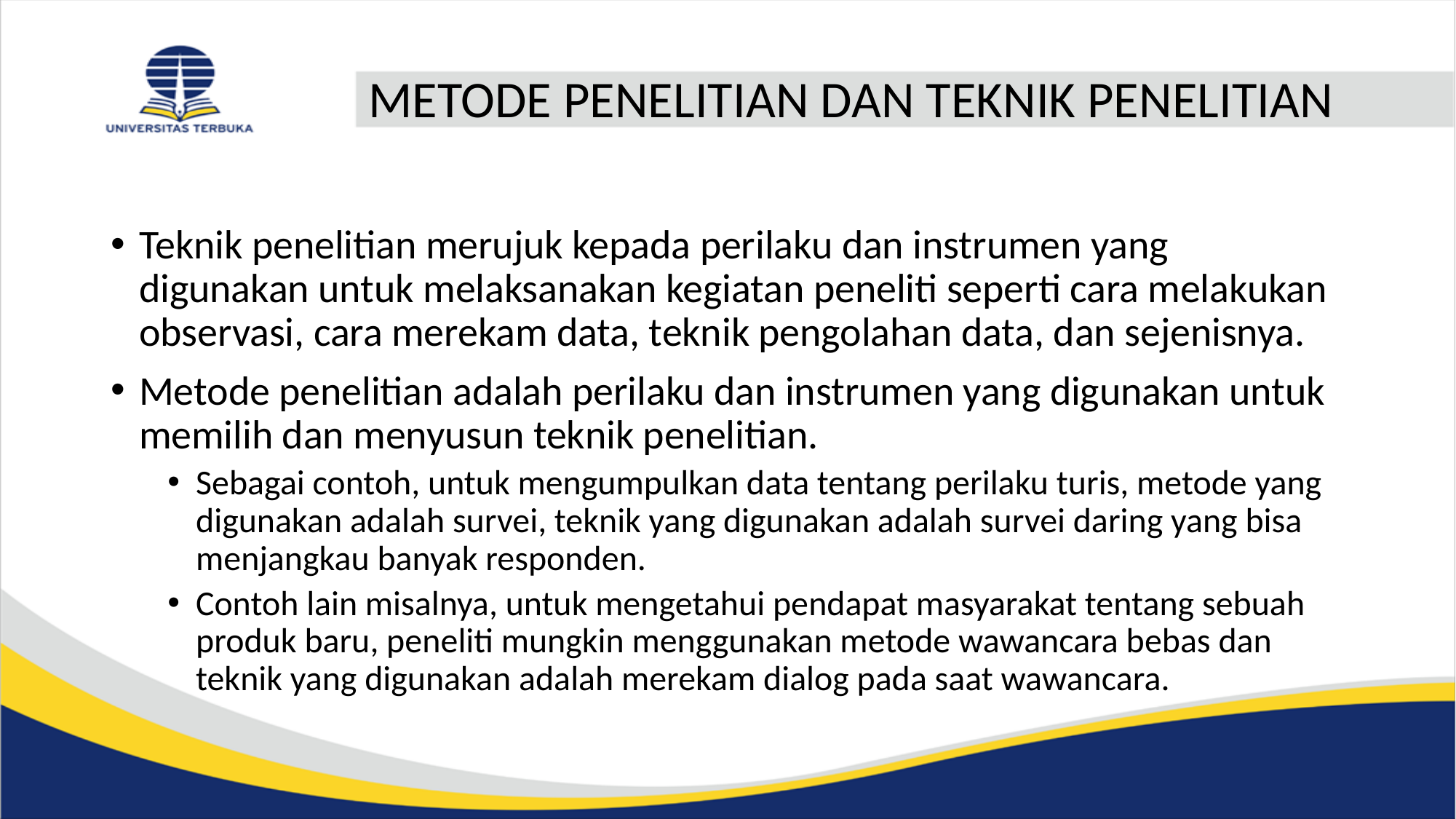

# METODE PENELITIAN DAN TEKNIK PENELITIAN

Teknik penelitian merujuk kepada perilaku dan instrumen yang digunakan untuk melaksanakan kegiatan peneliti seperti cara melakukan observasi, cara merekam data, teknik pengolahan data, dan sejenisnya.
Metode penelitian adalah perilaku dan instrumen yang digunakan untuk memilih dan menyusun teknik penelitian.
Sebagai contoh, untuk mengumpulkan data tentang perilaku turis, metode yang digunakan adalah survei, teknik yang digunakan adalah survei daring yang bisa menjangkau banyak responden.
Contoh lain misalnya, untuk mengetahui pendapat masyarakat tentang sebuah produk baru, peneliti mungkin menggunakan metode wawancara bebas dan teknik yang digunakan adalah merekam dialog pada saat wawancara.